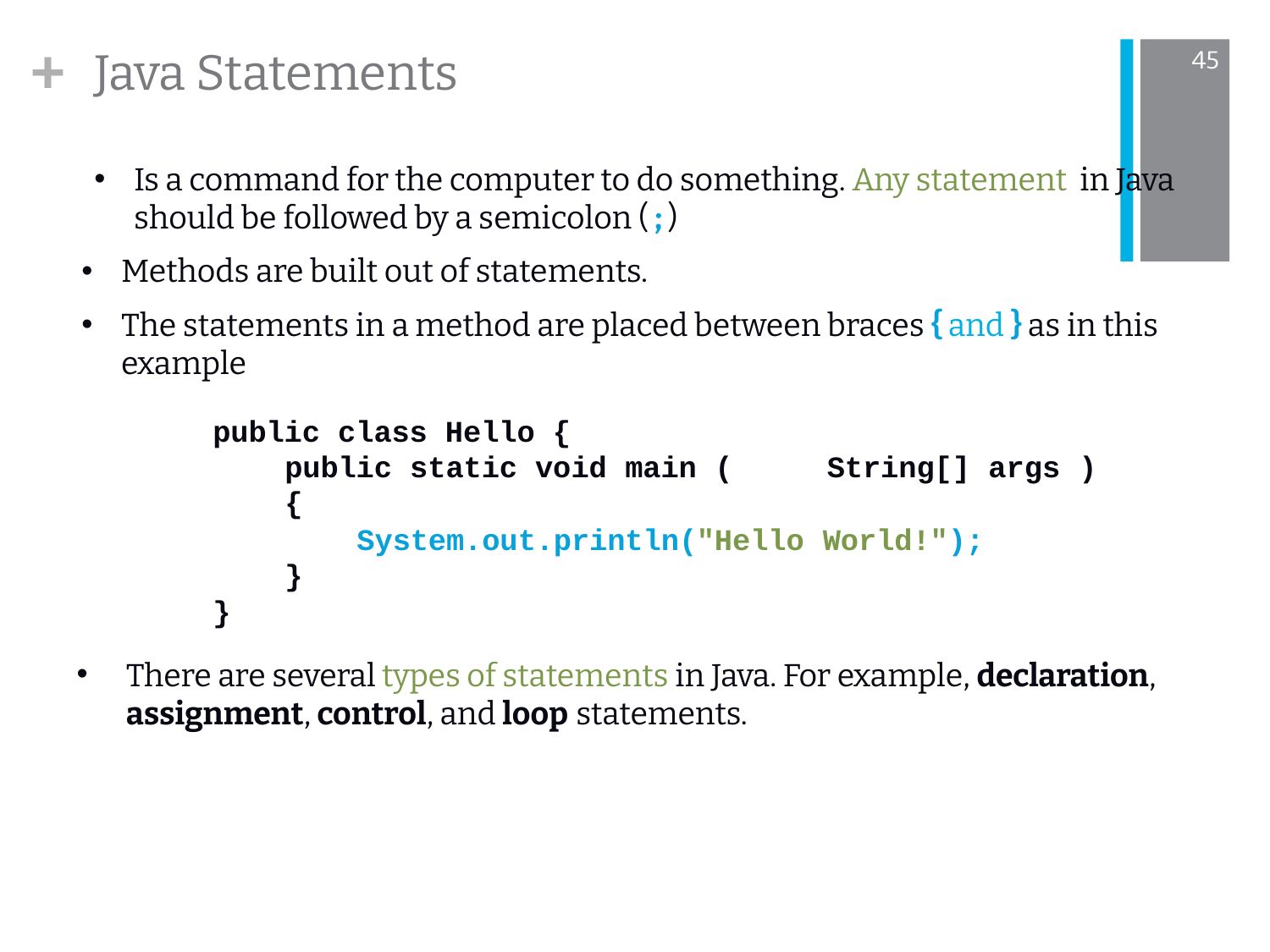

+

Java Statements

Is a command for the computer to do something. Any statement  in Java should be followed by a semicolon ( ; )
Methods are built out of statements.
The statements in a method are placed between braces { and } as in this example

45

public class Hello {
public static void main (	String[] args	)
{
System.out.println("Hello World!");
}
}
There are several types of statements in Java. For example, declaration, assignment, control, and loop statements.